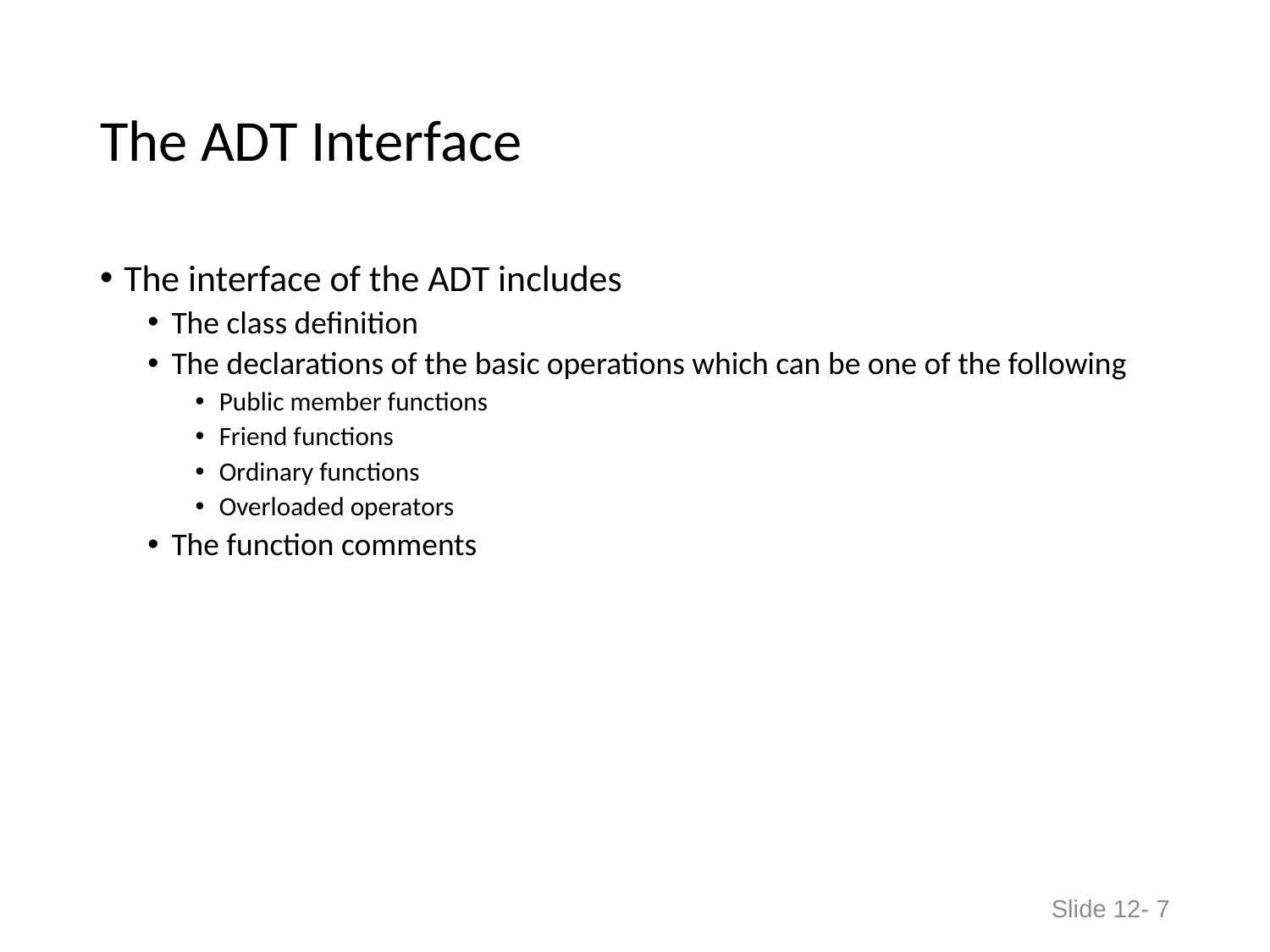

# The ADT Interface
The interface of the ADT includes
The class definition
The declarations of the basic operations which can be one of the following
Public member functions
Friend functions
Ordinary functions
Overloaded operators
The function comments
Slide 12- 7